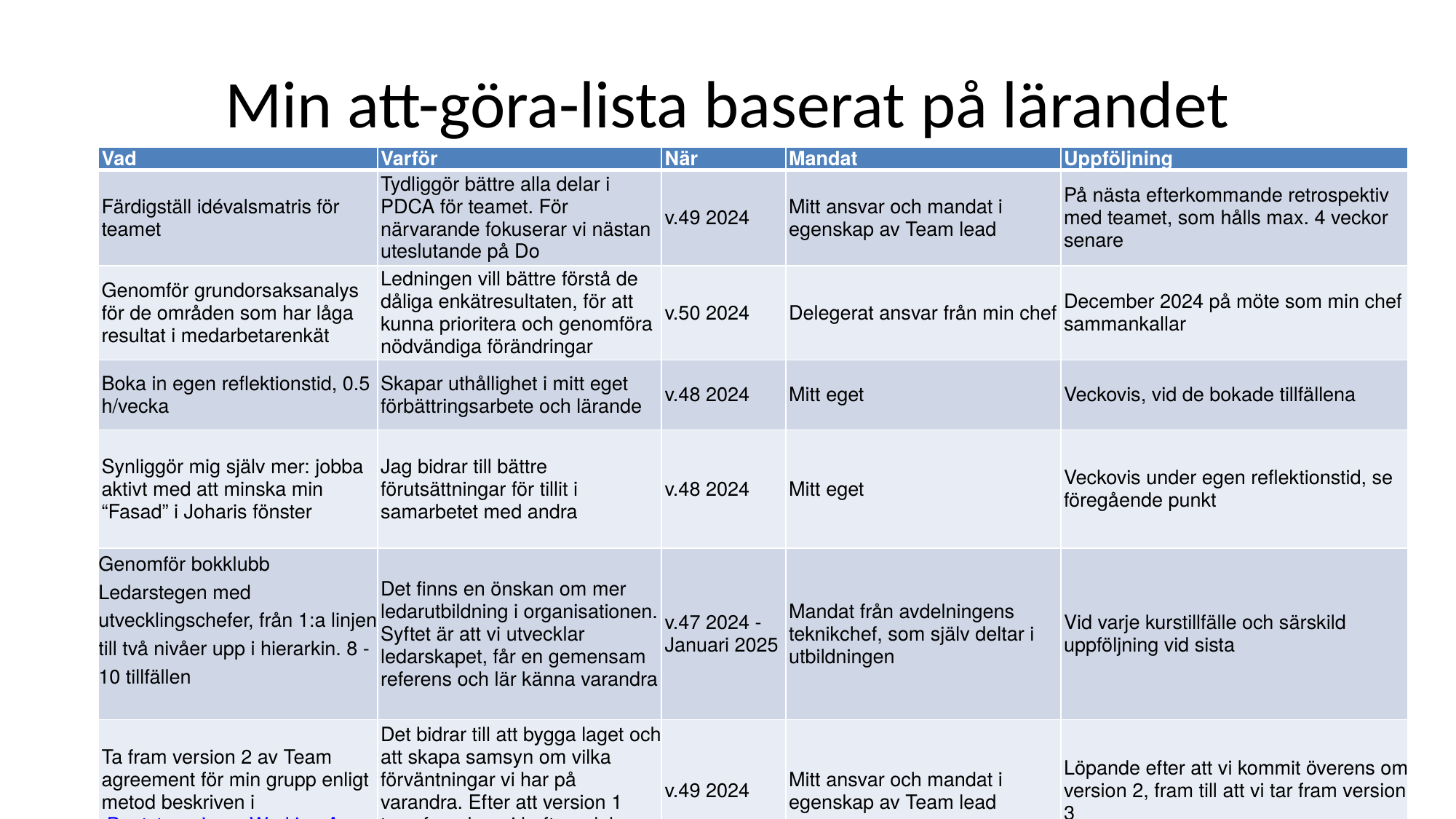

# Min att-göra-lista baserat på lärandet
| Vad | Varför | När | Mandat | Uppföljning |
| --- | --- | --- | --- | --- |
| Färdigställ idévalsmatris för teamet | Tydliggör bättre alla delar i PDCA för teamet. För närvarande fokuserar vi nästan uteslutande på Do | v.49 2024 | Mitt ansvar och mandat i egenskap av Team lead | På nästa efterkommande retrospektiv med teamet, som hålls max. 4 veckor senare |
| Genomför grundorsaksanalys för de områden som har låga resultat i medarbetarenkät | Ledningen vill bättre förstå de dåliga enkätresultaten, för att kunna prioritera och genomföra nödvändiga förändringar | v.50 2024 | Delegerat ansvar från min chef | December 2024 på möte som min chef sammankallar |
| Boka in egen reflektionstid, 0.5 h/vecka | Skapar uthållighet i mitt eget förbättringsarbete och lärande | v.48 2024 | Mitt eget | Veckovis, vid de bokade tillfällena |
| Synliggör mig själv mer: jobba aktivt med att minska min “Fasad” i Joharis fönster | Jag bidrar till bättre förutsättningar för tillit i samarbetet med andra | v.48 2024 | Mitt eget | Veckovis under egen reflektionstid, se föregående punkt |
| Genomför bokklubb Ledarstegen med utvecklingschefer, från 1:a linjen till två nivåer upp i hierarkin. 8 -10 tillfällen | Det finns en önskan om mer ledarutbildning i organisationen. Syftet är att vi utvecklar ledarskapet, får en gemensam referens och lär känna varandra | v.47 2024 - Januari 2025 | Mandat från avdelningens teknikchef, som själv deltar i utbildningen | Vid varje kurstillfälle och särskild uppföljning vid sista |
| Ta fram version 2 av Team agreement för min grupp enligt metod beskriven i Bootstrapping a Working Agreement for the Agile Team | Det bidrar till att bygga laget och att skapa samsyn om vilka förväntningar vi har på varandra. Efter att version 1 togs fram har vi haft en del personalomsättning | v.49 2024 | Mitt ansvar och mandat i egenskap av Team lead | Löpande efter att vi kommit överens om version 2, fram till att vi tar fram version 3 |